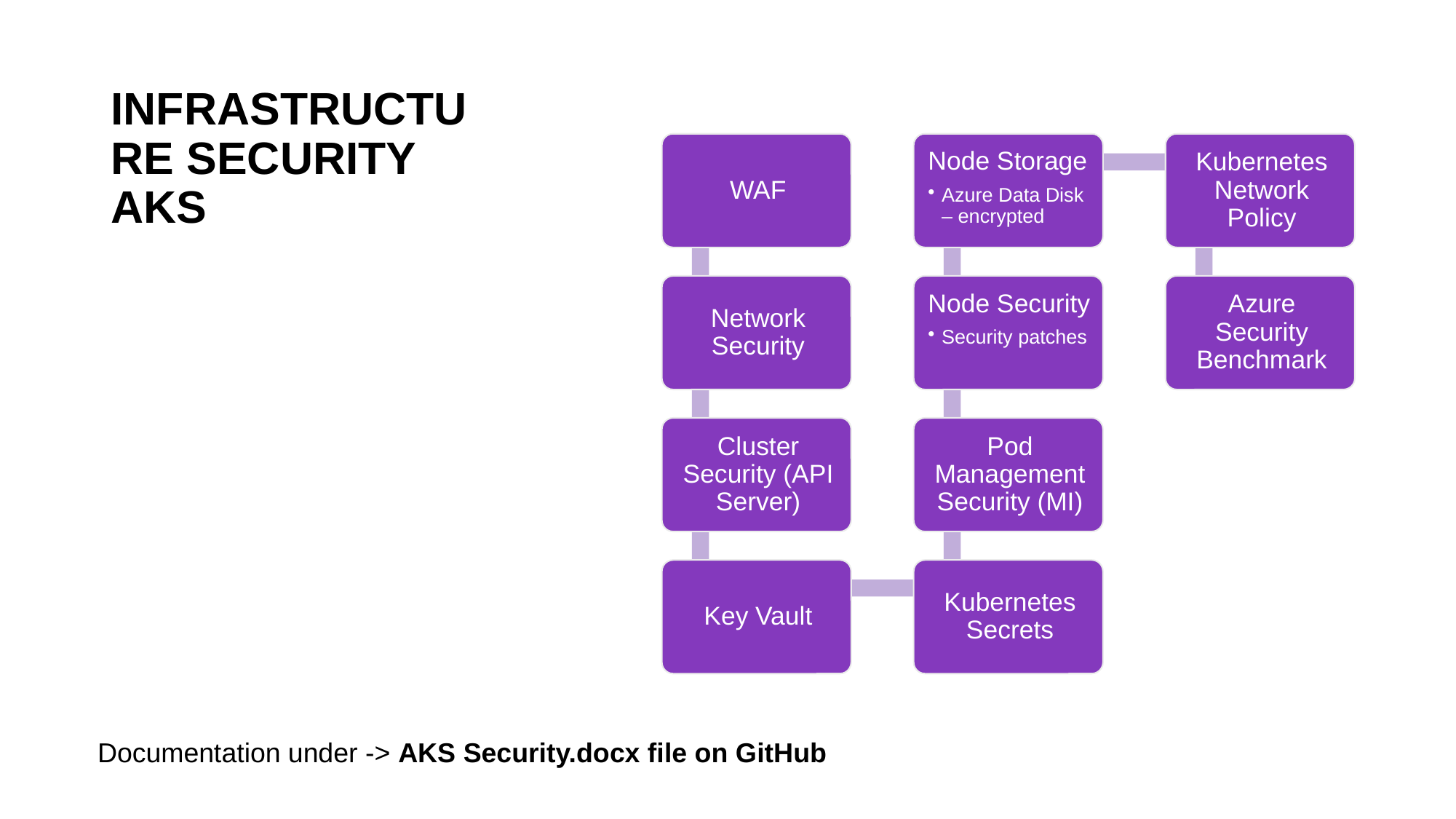

WAF
Network Security
Cluster Security (API Server)
Key Vault
Kubernetes Secrets
Pod Management Security (MI)
Node Security
Security patches
Node Storage
Azure Data Disk – encrypted
Kubernetes Network Policy
Azure Security Benchmark
# INFRASTRUCTURE SECURITY AKS
Documentation under -> AKS Security.docx file on GitHub